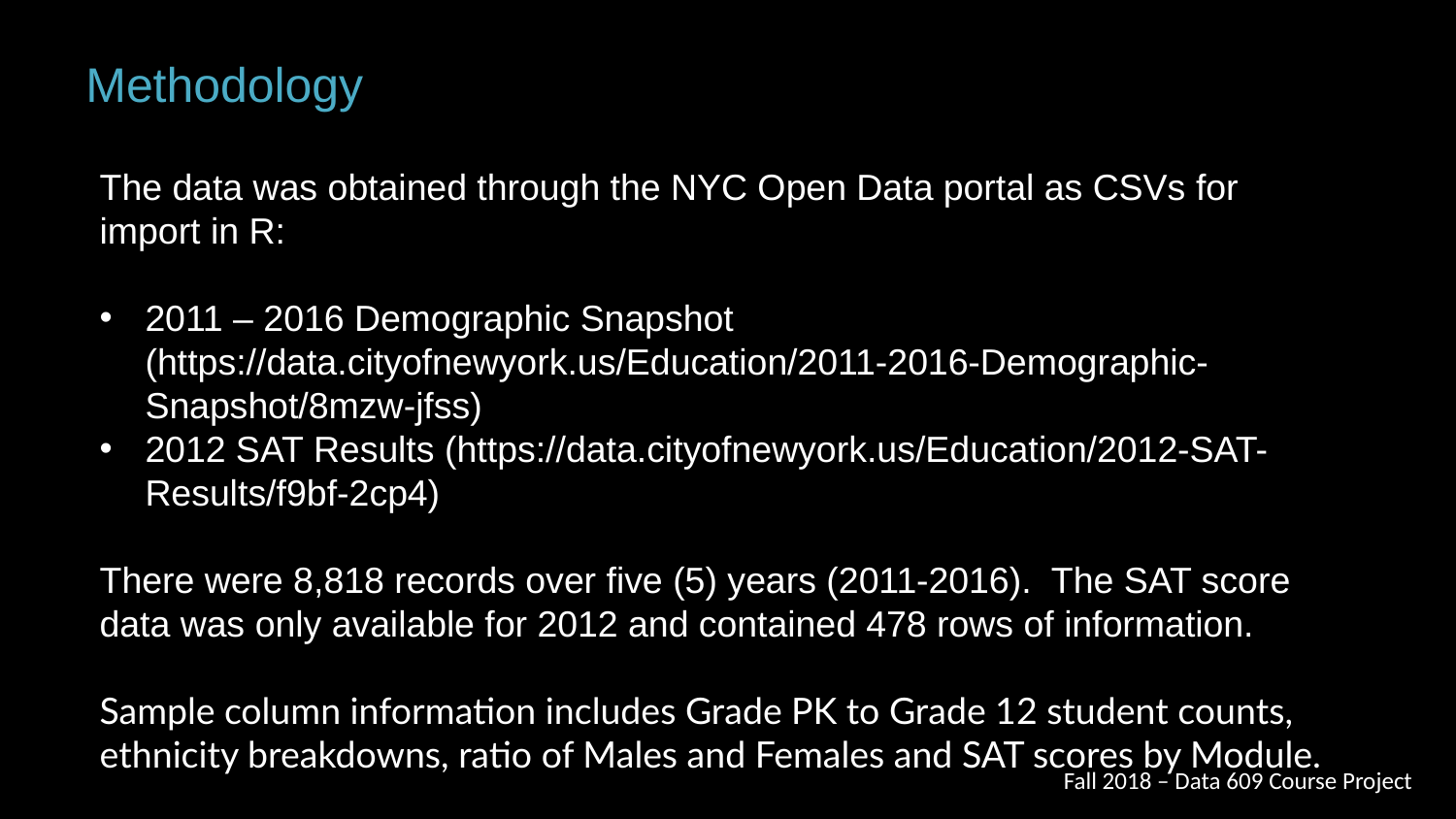

Methodology
The data was obtained through the NYC Open Data portal as CSVs for import in R:

2011 – 2016 Demographic Snapshot (https://data.cityofnewyork.us/Education/2011-2016-Demographic-Snapshot/8mzw-jfss)
2012 SAT Results (https://data.cityofnewyork.us/Education/2012-SAT-Results/f9bf-2cp4)

There were 8,818 records over five (5) years (2011-2016).  The SAT score data was only available for 2012 and contained 478 rows of information.

Sample column information includes Grade PK to Grade 12 student counts, ethnicity breakdowns, ratio of Males and Females and SAT scores by Module.